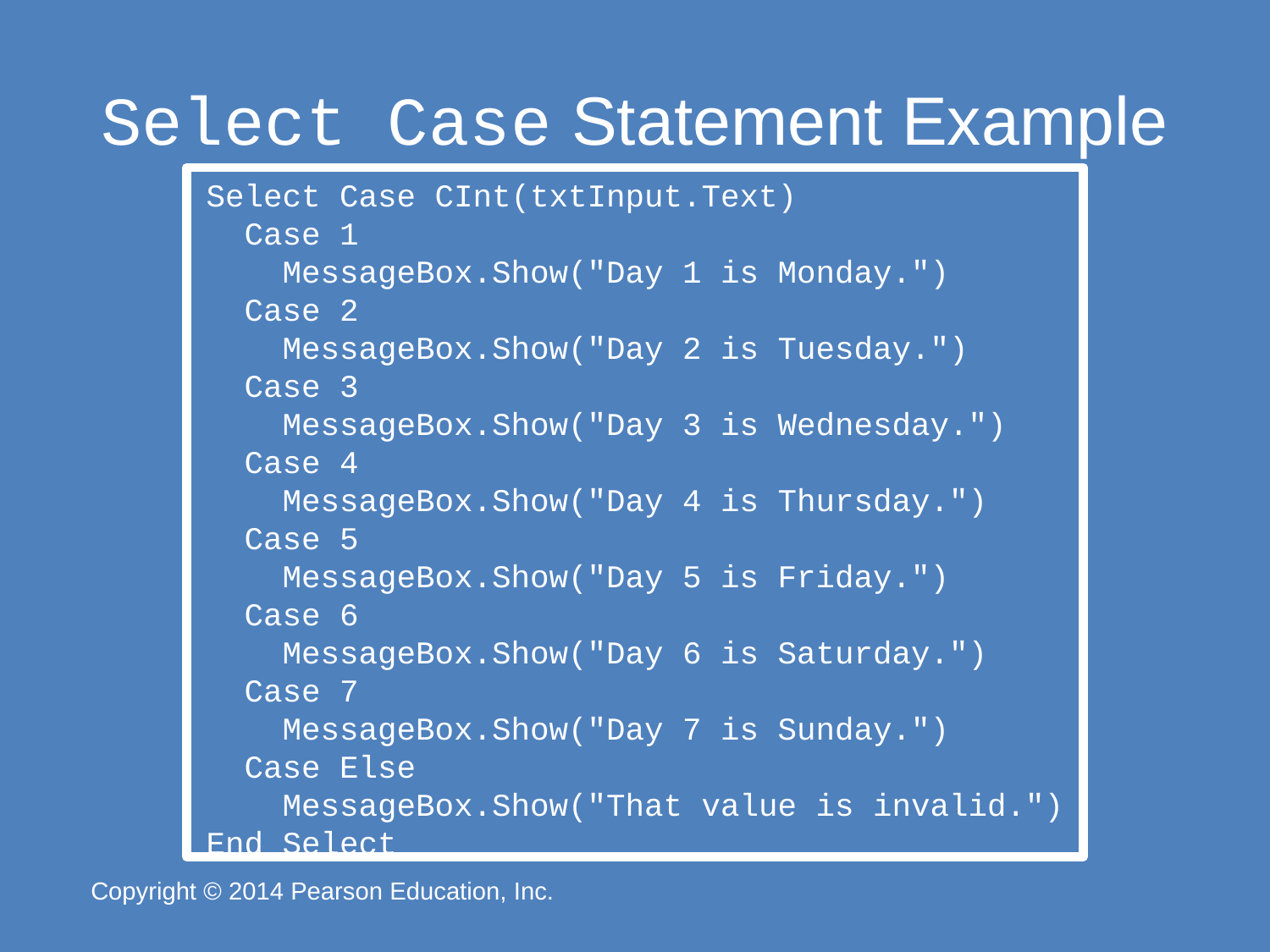

# Select Case Statement Example

Select Case CInt(txtInput.Text)
  Case 1
    MessageBox.Show("Day 1 is Monday.")
  Case 2
    MessageBox.Show("Day 2 is Tuesday.")
  Case 3
    MessageBox.Show("Day 3 is Wednesday.")
  Case 4
    MessageBox.Show("Day 4 is Thursday.")
  Case 5
    MessageBox.Show("Day 5 is Friday.")
  Case 6
    MessageBox.Show("Day 6 is Saturday.")
  Case 7
    MessageBox.Show("Day 7 is Sunday.")
  Case Else
    MessageBox.Show("That value is invalid.")
End Select